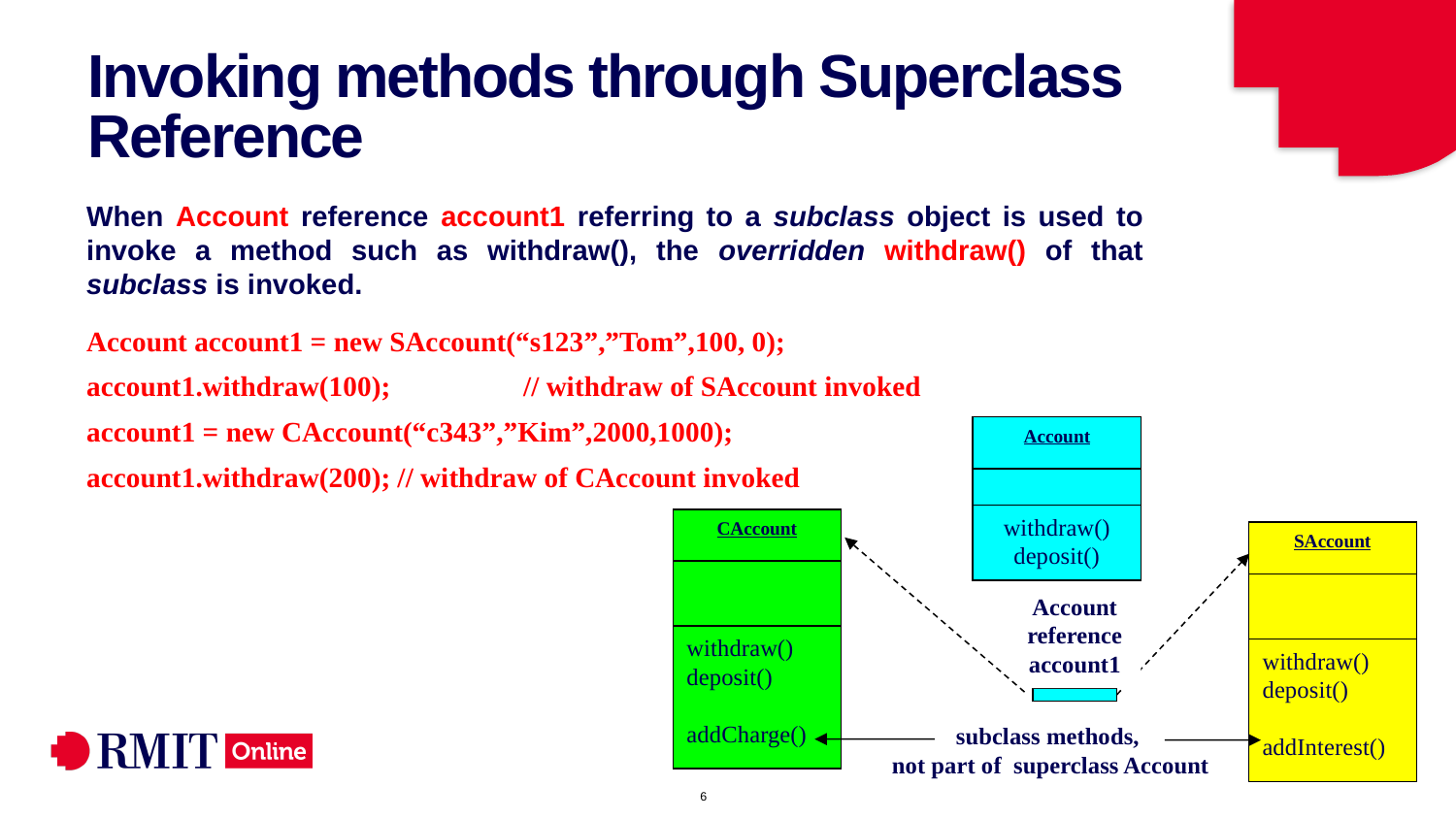

# Invoking methods through Superclass Reference
When Account reference account1 referring to a subclass object is used to invoke a method such as withdraw(), the overridden withdraw() of that subclass is invoked.
Account account1 = new SAccount(“s123”,”Tom”,100, 0);
account1.withdraw(100);	// withdraw of SAccount invoked
account1 = new CAccount(“c343”,”Kim”,2000,1000);
account1.withdraw(200); // withdraw of CAccount invoked
Account

withdraw()
deposit()

CAccount

SAccount

Account reference account1
withdraw()
deposit()

addCharge()
withdraw()
deposit()

addInterest()

subclass methods,
not part of  superclass Account